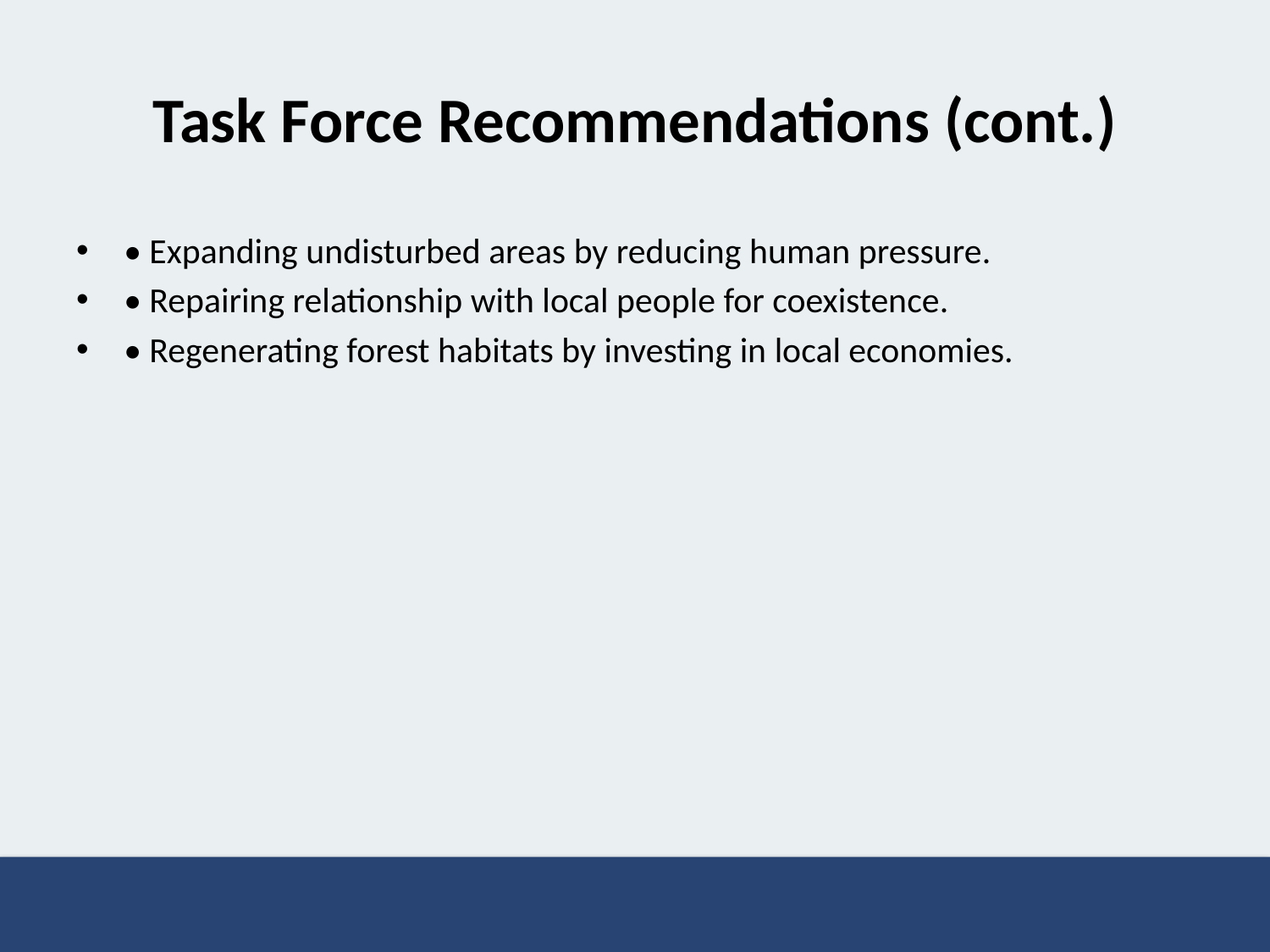

# Task Force Recommendations (cont.)
• Expanding undisturbed areas by reducing human pressure.
• Repairing relationship with local people for coexistence.
• Regenerating forest habitats by investing in local economies.